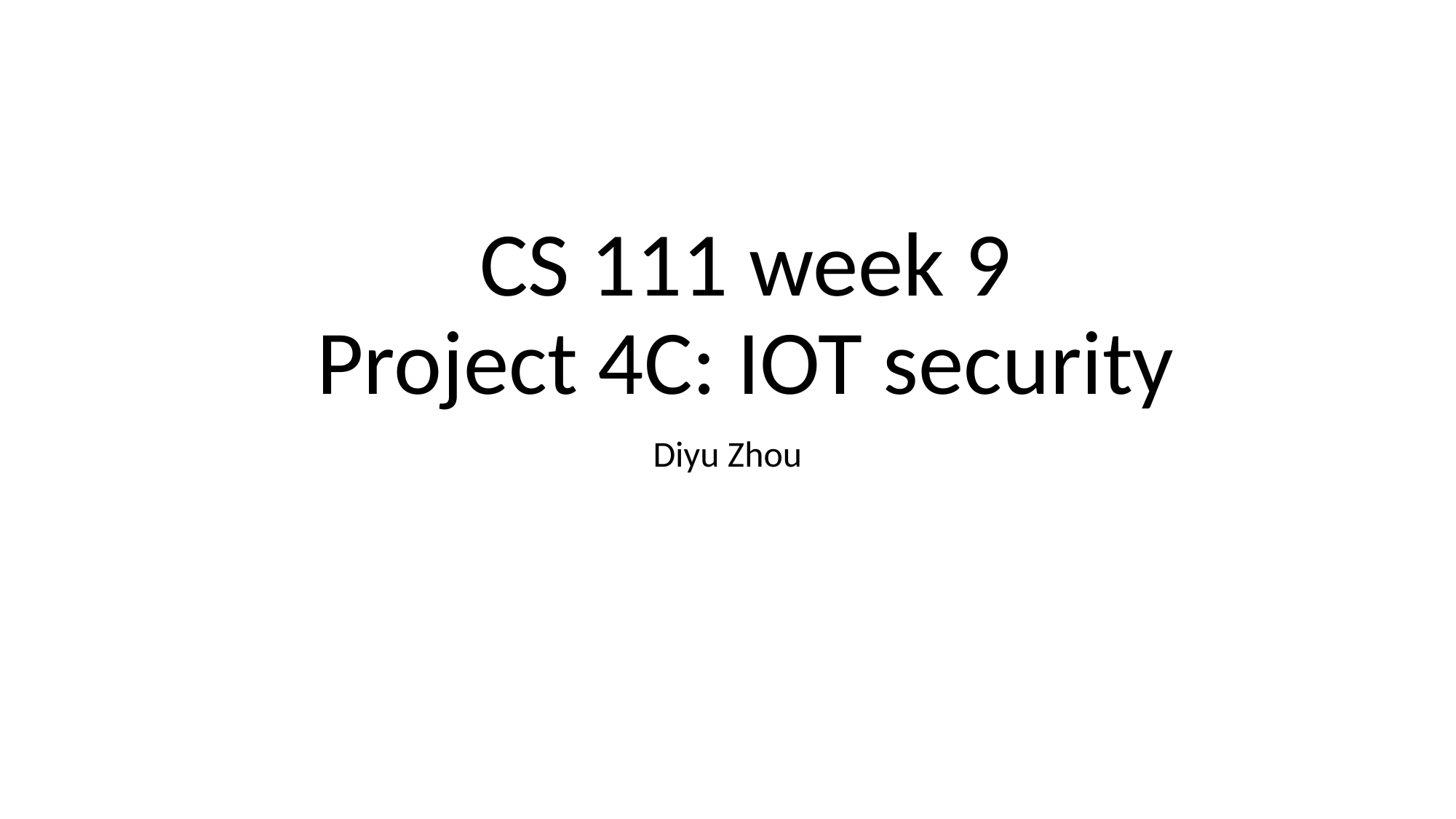

# CS 111 week 9 Project 4C: IOT security
Diyu Zhou